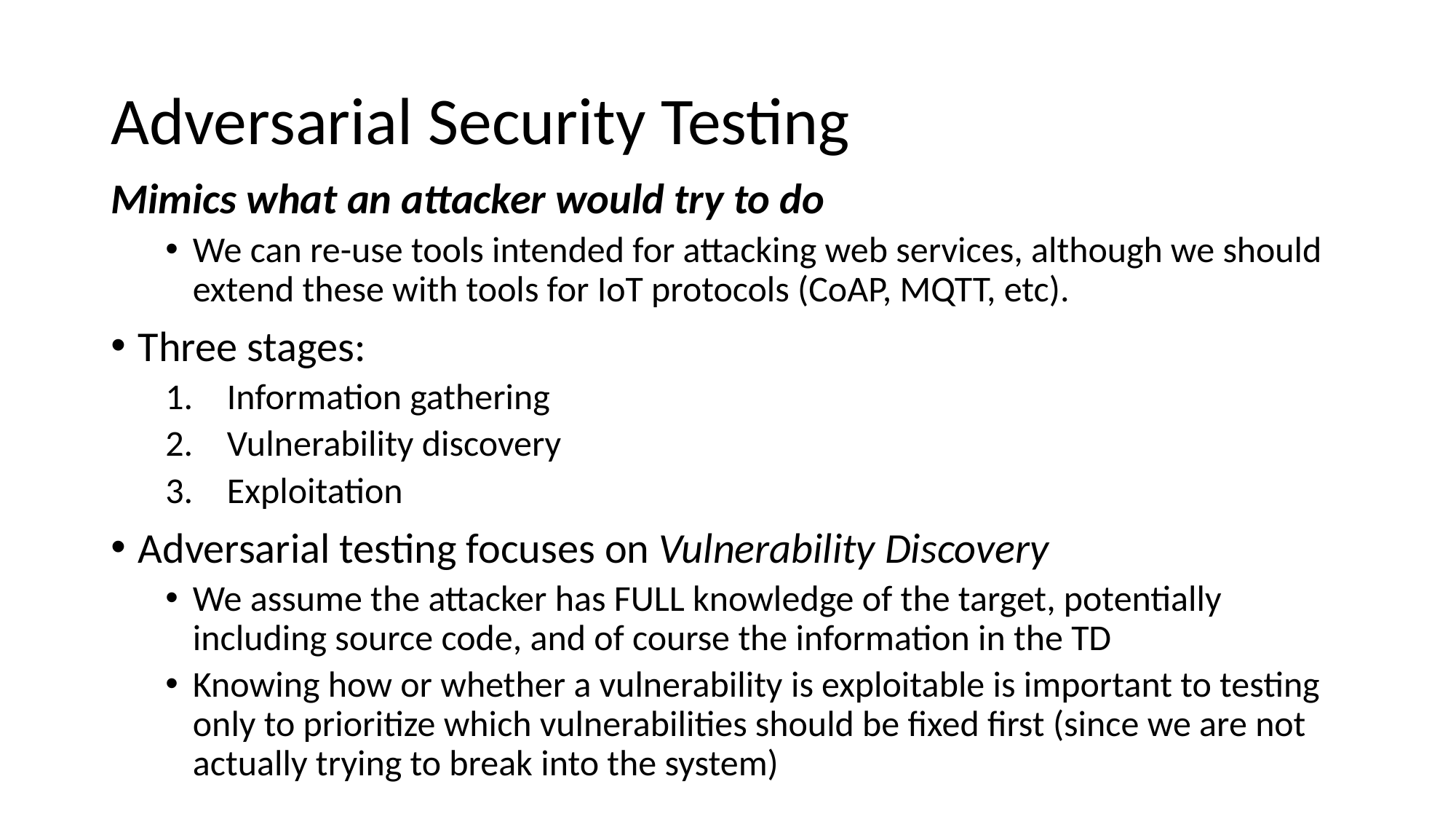

# Adversarial Security Testing
Mimics what an attacker would try to do
We can re-use tools intended for attacking web services, although we should extend these with tools for IoT protocols (CoAP, MQTT, etc).
Three stages:
Information gathering
Vulnerability discovery
Exploitation
Adversarial testing focuses on Vulnerability Discovery
We assume the attacker has FULL knowledge of the target, potentially including source code, and of course the information in the TD
Knowing how or whether a vulnerability is exploitable is important to testing only to prioritize which vulnerabilities should be fixed first (since we are not actually trying to break into the system)